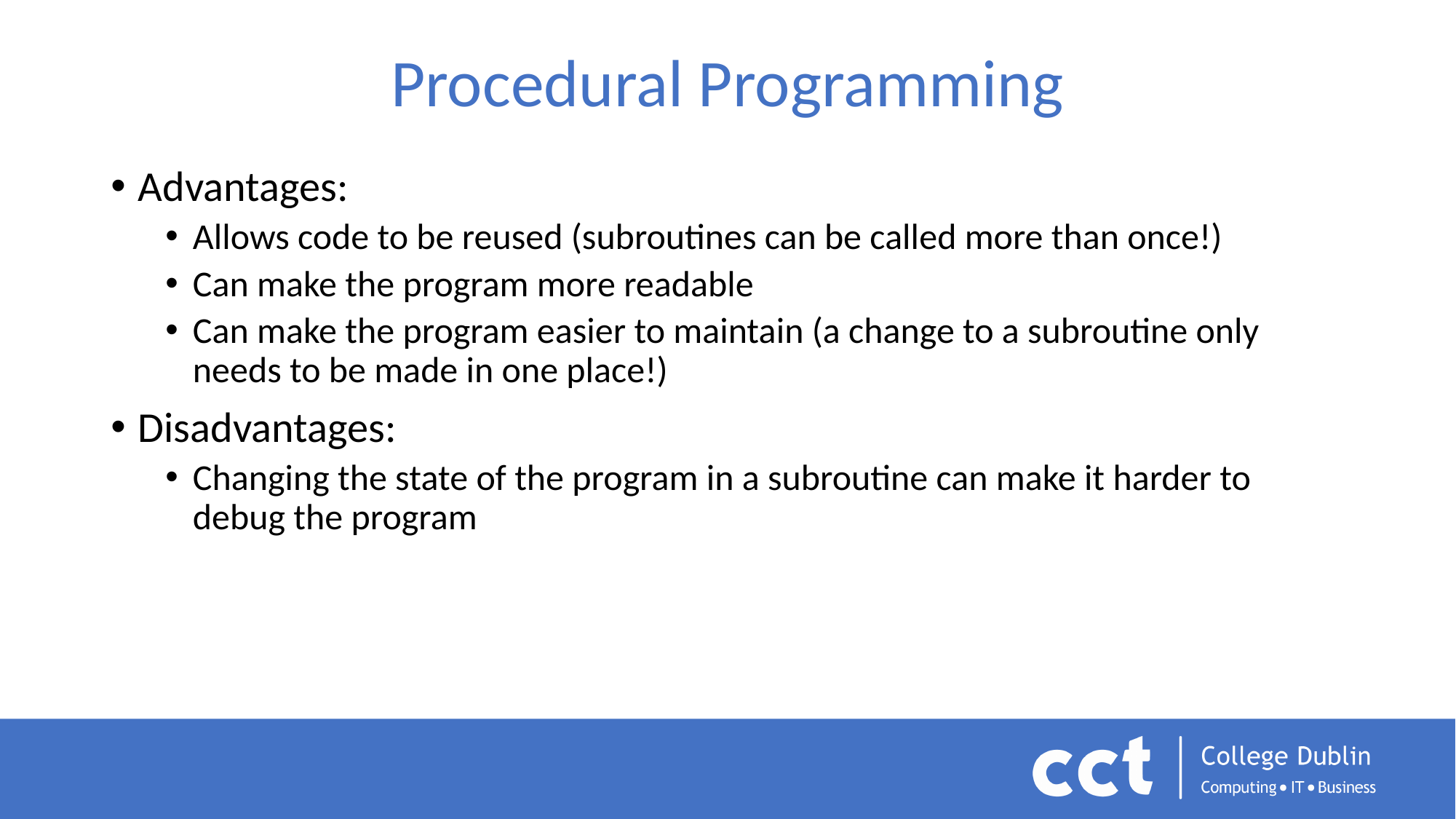

# Procedural Programming
Advantages:
Allows code to be reused (subroutines can be called more than once!)
Can make the program more readable
Can make the program easier to maintain (a change to a subroutine only needs to be made in one place!)
Disadvantages:
Changing the state of the program in a subroutine can make it harder to debug the program